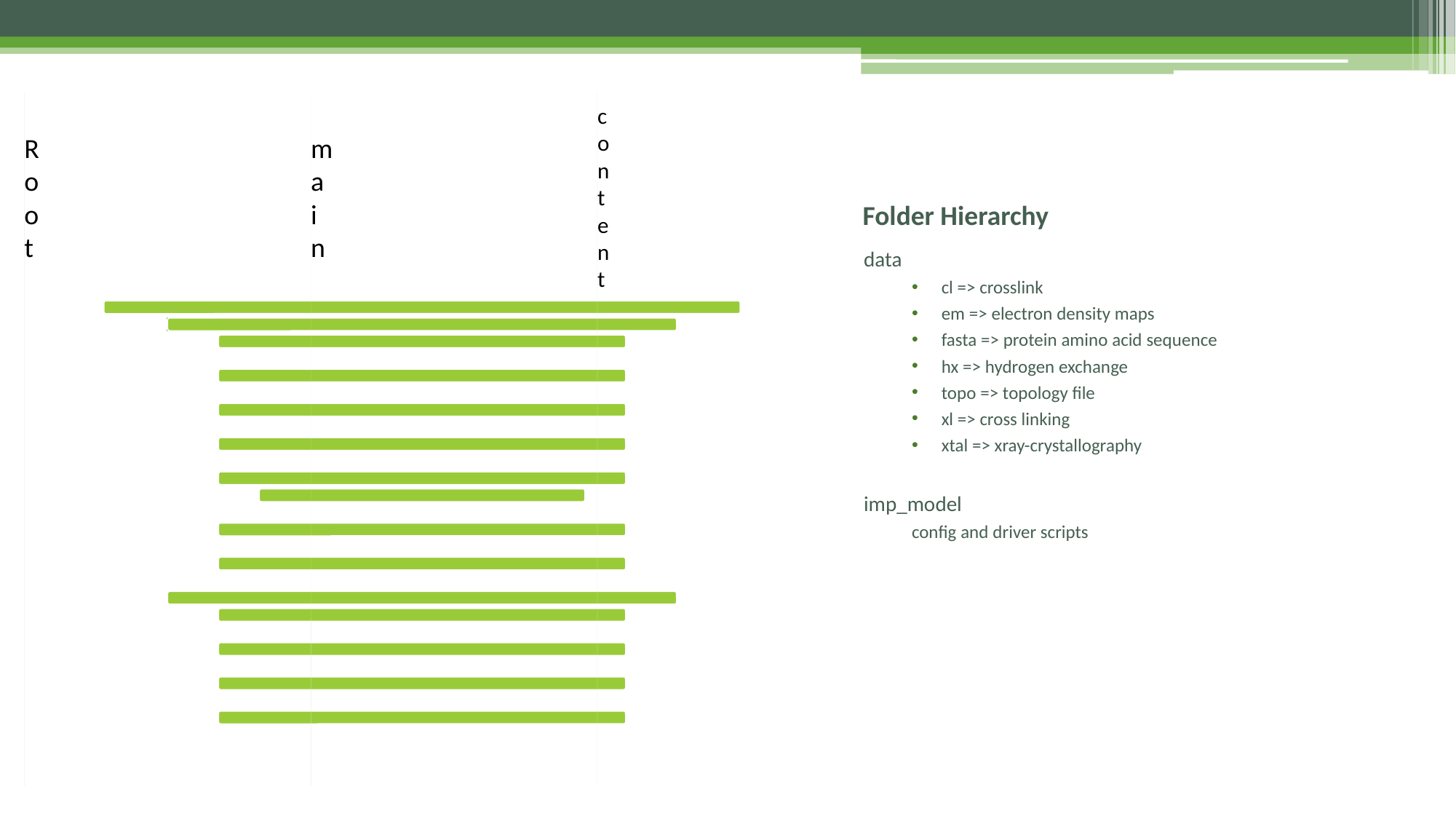

data
cl
em
Imp_model
Root
main
content
fasta
hx
topo
xl
xtal
# Folder Hierarchy
data
cl => crosslink
em => electron density maps
fasta => protein amino acid sequence
hx => hydrogen exchange
topo => topology file
xl => cross linking
xtal => xray-crystallography

imp_model
config and driver scripts